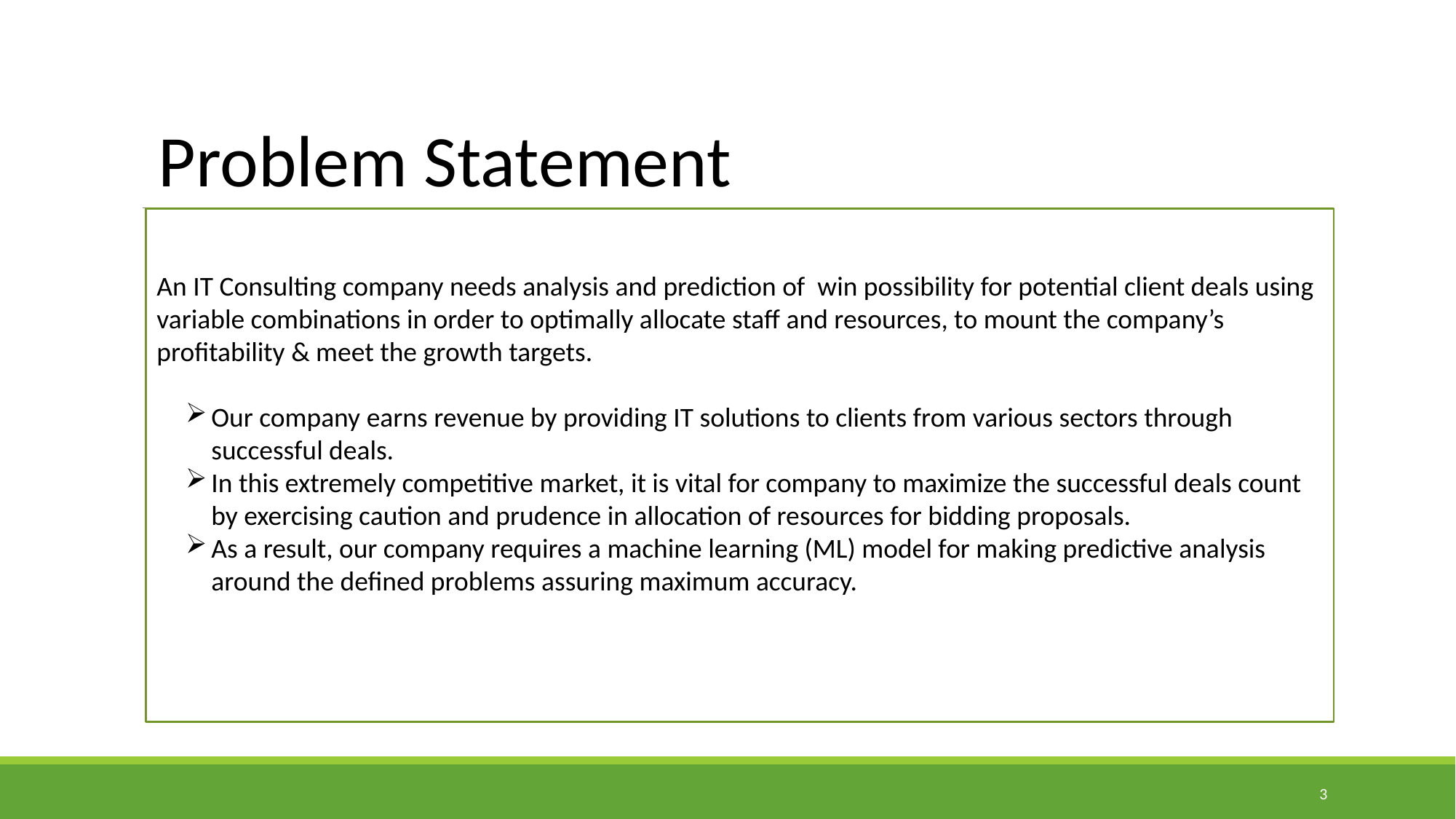

# Problem Statement
An IT Consulting company needs analysis and prediction of  win possibility for potential client deals using variable combinations in order to optimally allocate staff and resources, to mount the company’s profitability & meet the growth targets.

Our company earns revenue by providing IT solutions to clients from various sectors through successful deals.
In this extremely competitive market, it is vital for company to maximize the successful deals count  by exercising caution and prudence in allocation of resources for bidding proposals.
As a result, our company requires a machine learning (ML) model for making predictive analysis around the defined problems assuring maximum accuracy.

3